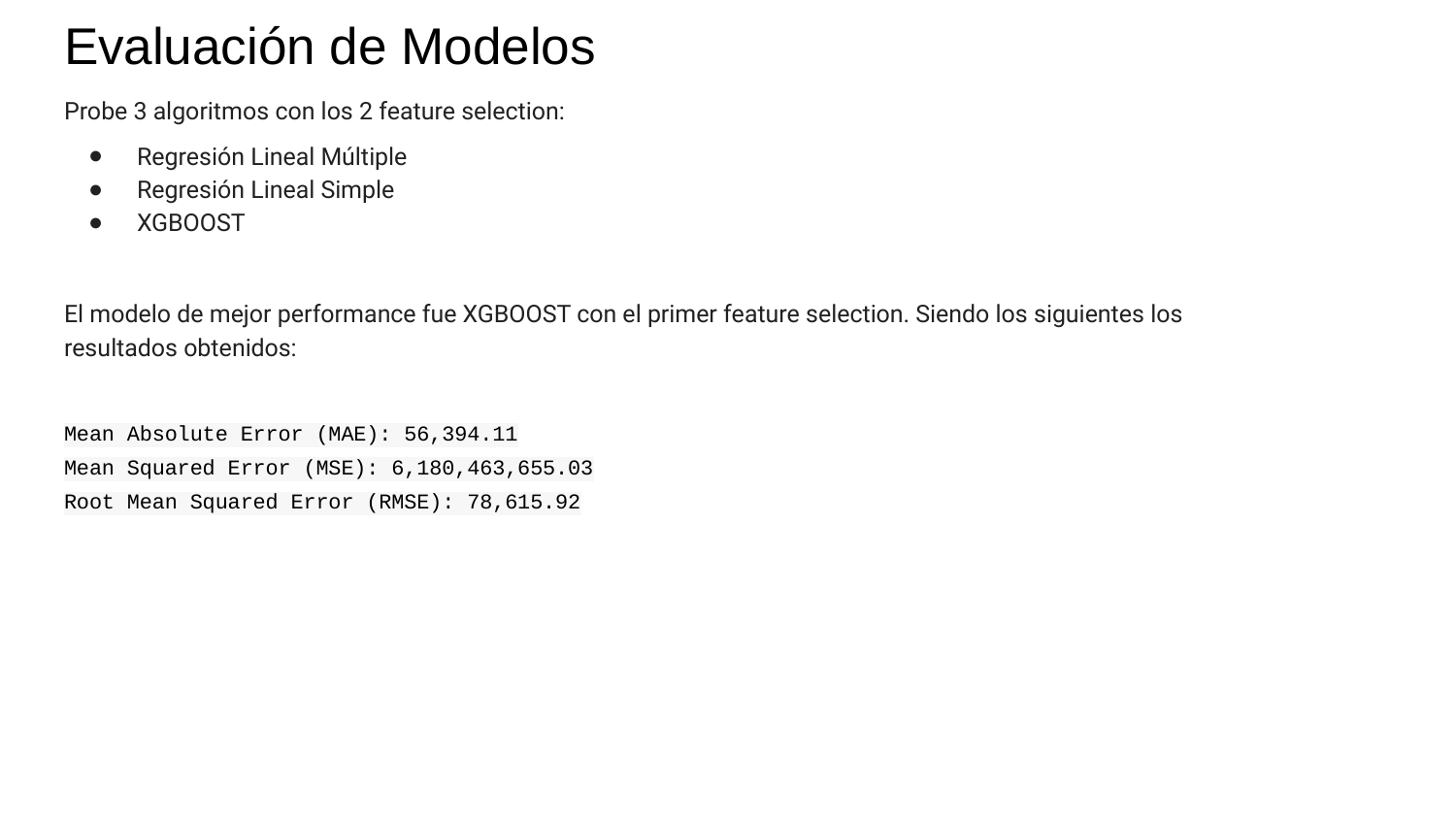

# Evaluación de Modelos
Probe 3 algoritmos con los 2 feature selection:
Regresión Lineal Múltiple
Regresión Lineal Simple
XGBOOST

El modelo de mejor performance fue XGBOOST con el primer feature selection. Siendo los siguientes los resultados obtenidos:

Mean Absolute Error (MAE): 56,394.11
Mean Squared Error (MSE): 6,180,463,655.03
Root Mean Squared Error (RMSE): 78,615.92